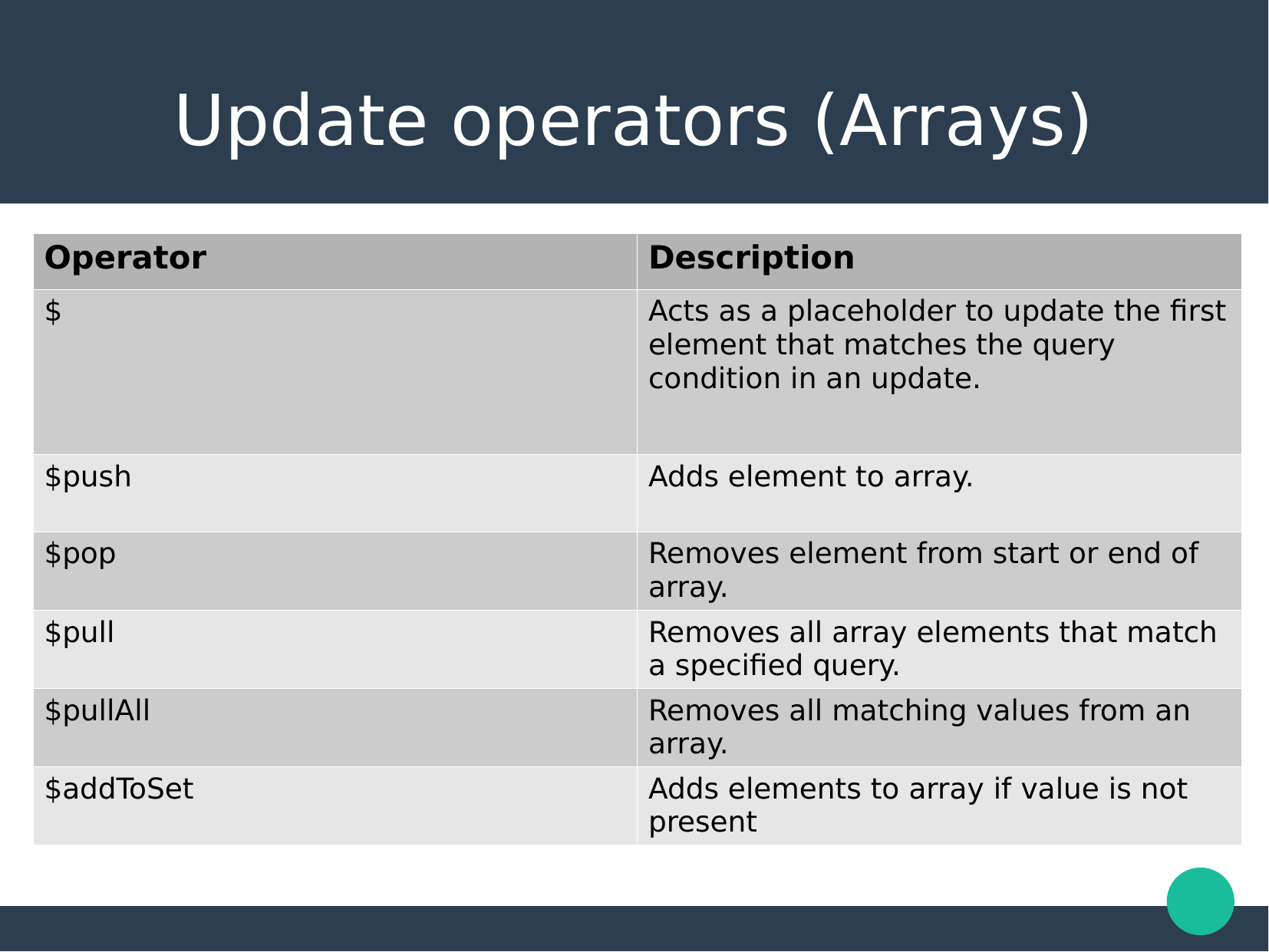

Update operators (Arrays)
| Operator | Description |
| --- | --- |
| $ | Acts as a placeholder to update the first element that matches the query condition in an update. |
| $push | Adds element to array. |
| $pop | Removes element from start or end of array. |
| $pull | Removes all array elements that match a specified query. |
| $pullAll | Removes all matching values from an array. |
| $addToSet | Adds elements to array if value is not present |